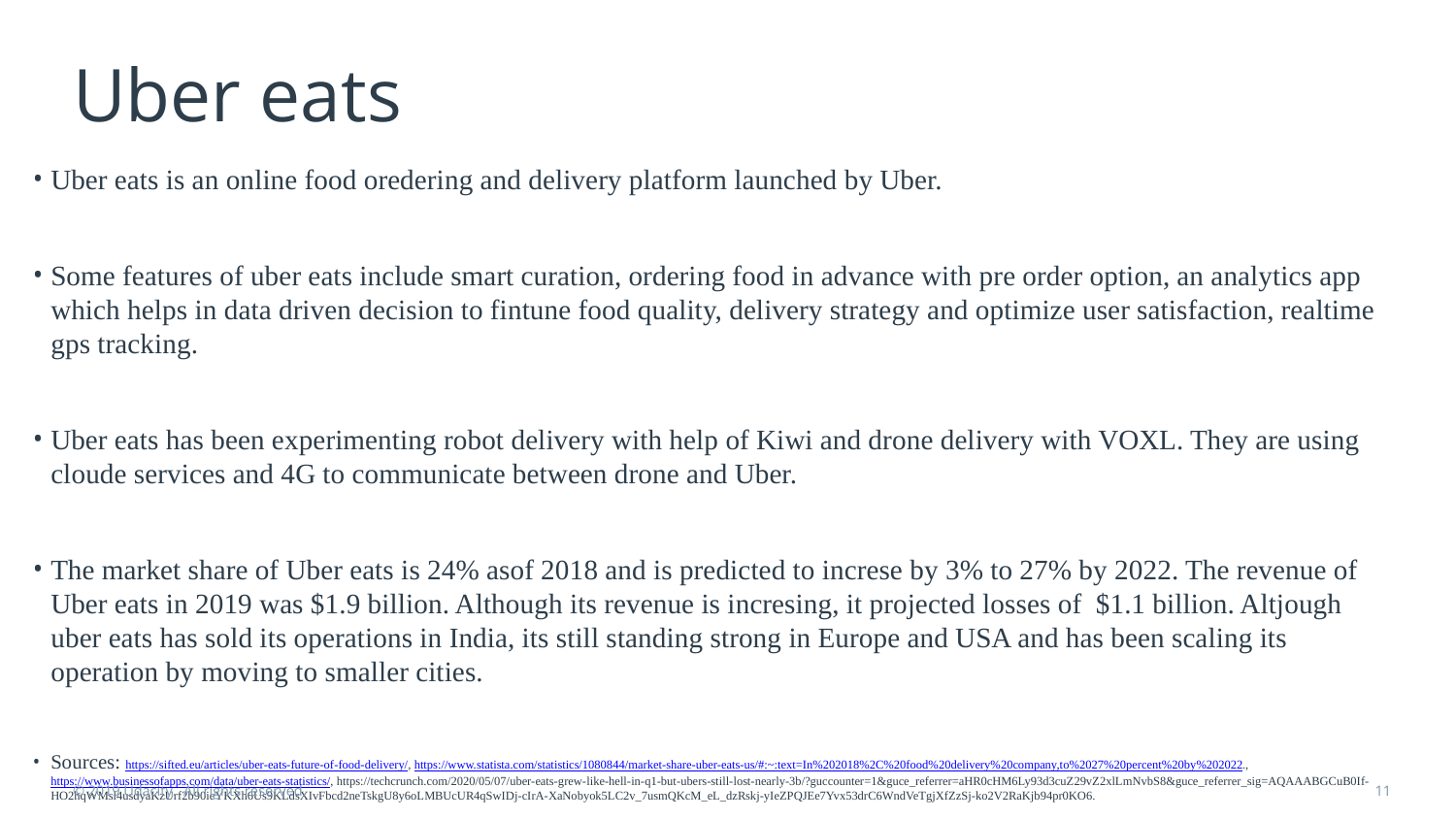

# Uber eats

Uber eats is an online food oredering and delivery platform launched by Uber.

Some features of uber eats include smart curation, ordering food in advance with pre order option, an analytics app which helps in data driven decision to fintune food quality, delivery strategy and optimize user satisfaction, realtime gps tracking.

Uber eats has been experimenting robot delivery with help of Kiwi and drone delivery with VOXL. They are using cloude services and 4G to communicate between drone and Uber.

The market share of Uber eats is 24% asof 2018 and is predicted to increse by 3% to 27% by 2022. The revenue of Uber eats in 2019 was $1.9 billion. Although its revenue is incresing, it projected losses of  $1.1 billion. Altjough uber eats has sold its operations in India, its still standing strong in Europe and USA and has been scaling its operation by moving to smaller cities.

Sources: https://sifted.eu/articles/uber-eats-future-of-food-delivery/, https://www.statista.com/statistics/1080844/market-share-uber-eats-us/#:~:text=In%202018%2C%20food%20delivery%20company,to%2027%20percent%20by%202022., https://www.businessofapps.com/data/uber-eats-statistics/, https://techcrunch.com/2020/05/07/uber-eats-grew-like-hell-in-q1-but-ubers-still-lost-nearly-3b/?guccounter=1&guce_referrer=aHR0cHM6Ly93d3cuZ29vZ2xlLmNvbS8&guce_referrer_sig=AQAAABGCuB0If-HO2hqWMsl4usdyaKzUrf2b90ieYKXh6Us9KLdsXIvFbcd2neTskgU8y6oLMBUcUR4qSwIDj-cIrA-XaNobyok5LC2v_7usmQKcM_eL_dzRskj-yIeZPQJEe7Yvx53drC6WndVeTgjXfZzSj-ko2V2RaKjb94pr0KO6.

© 2019 Udacity.  All rights reserved.
11